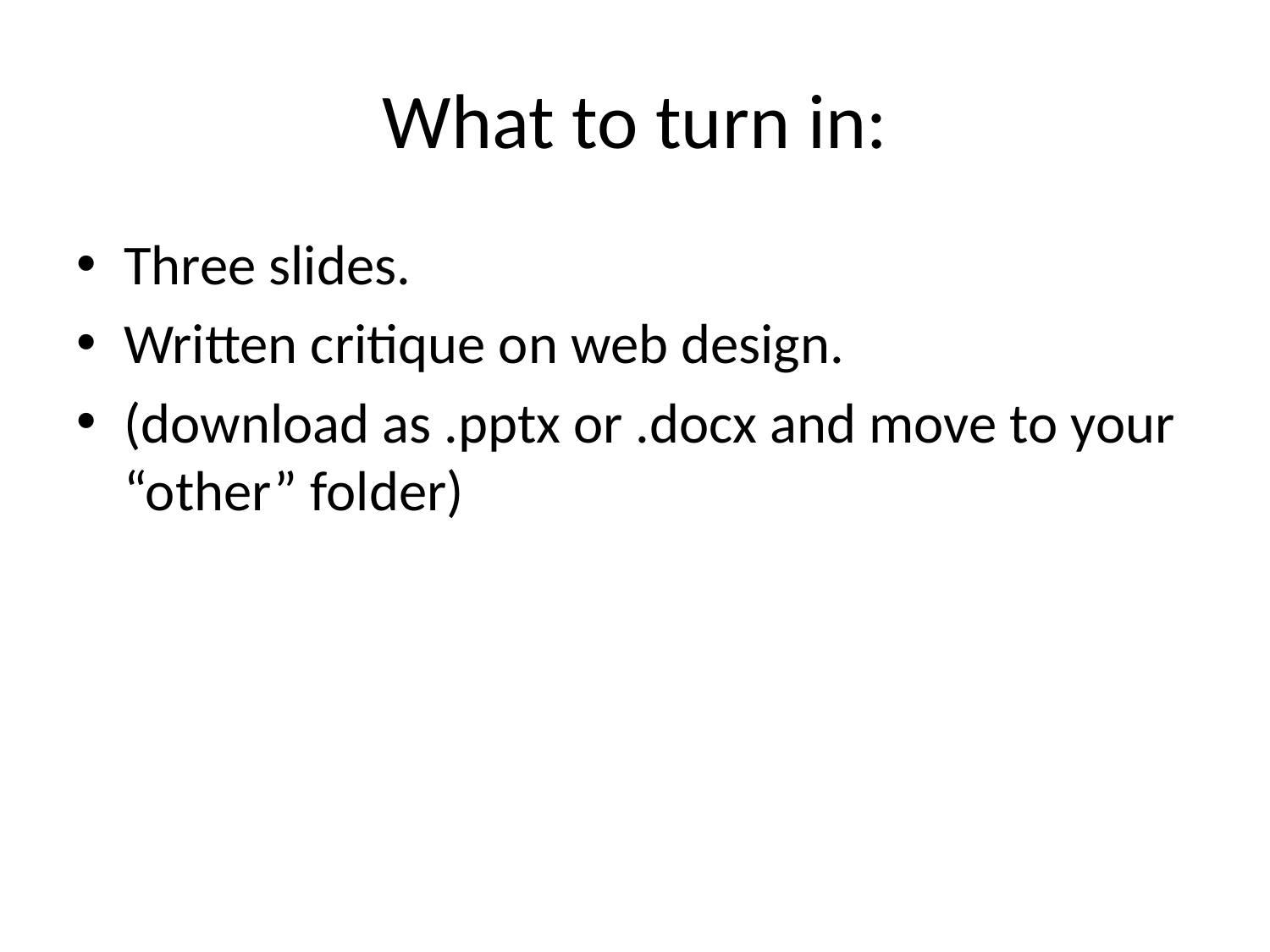

# What to turn in:
Three slides.
Written critique on web design.
(download as .pptx or .docx and move to your “other” folder)